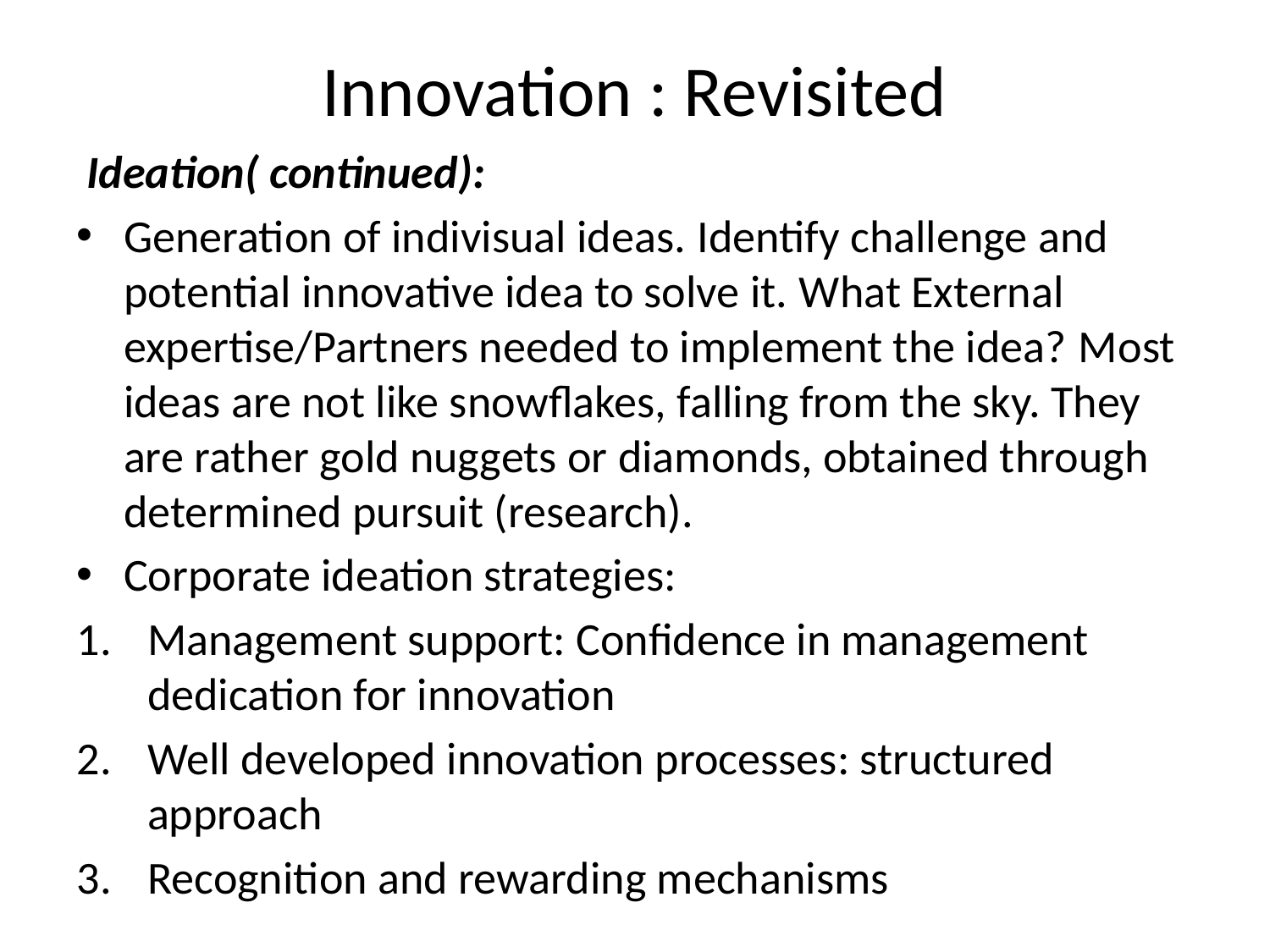

Innovation : Revisited
 Ideation( continued):
Generation of indivisual ideas. Identify challenge and potential innovative idea to solve it. What External expertise/Partners needed to implement the idea? Most ideas are not like snowflakes, falling from the sky. They are rather gold nuggets or diamonds, obtained through determined pursuit (research).
Corporate ideation strategies:
Management support: Confidence in management dedication for innovation
Well developed innovation processes: structured approach
Recognition and rewarding mechanisms